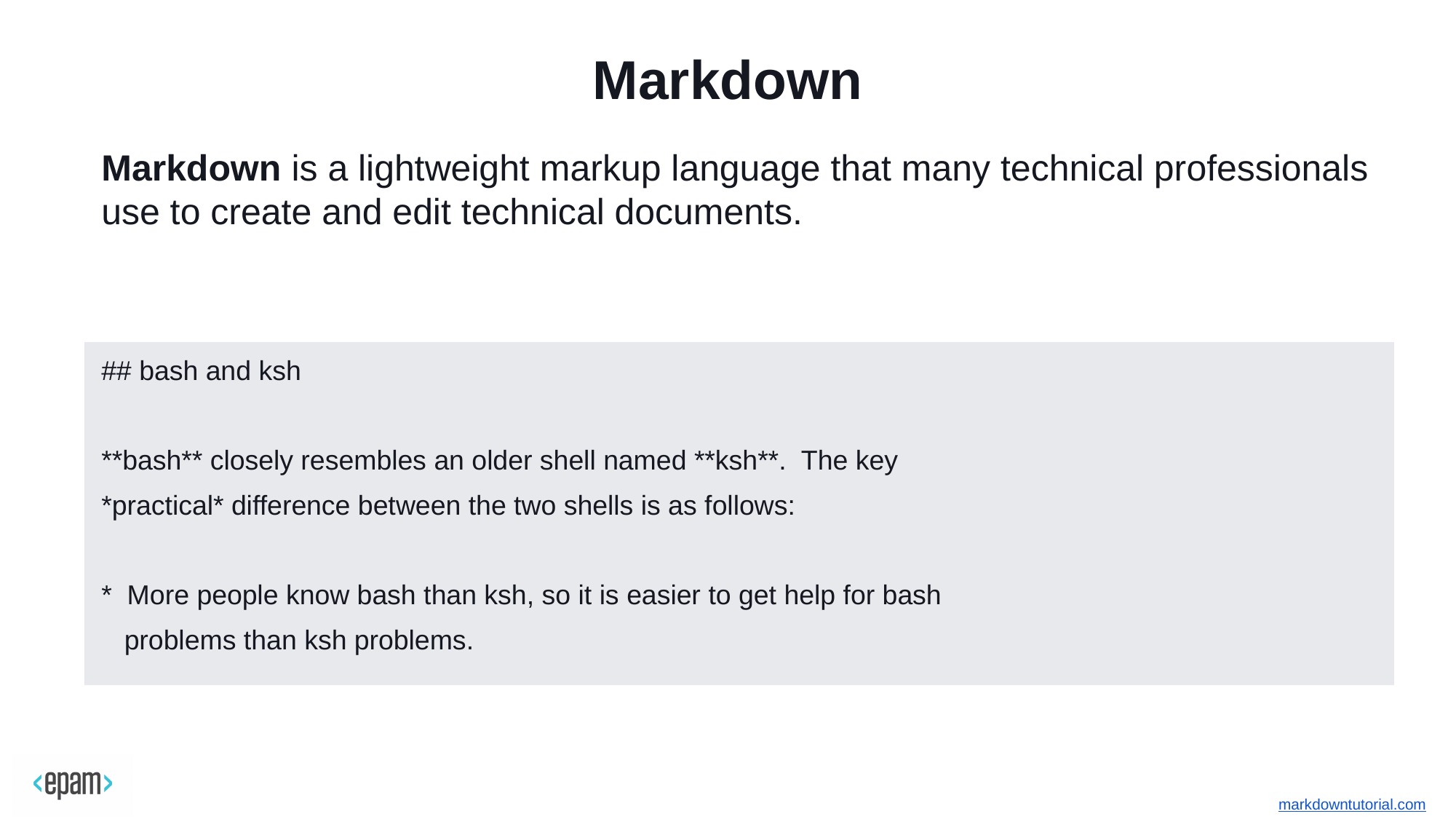

# Markdown
Markdown is a lightweight markup language that many technical professionals use to create and edit technical documents.
## bash and ksh

**bash** closely resembles an older shell named **ksh**.  The key
*practical* difference between the two shells is as follows:

*  More people know bash than ksh, so it is easier to get help for bash
   problems than ksh problems.
markdowntutorial.com